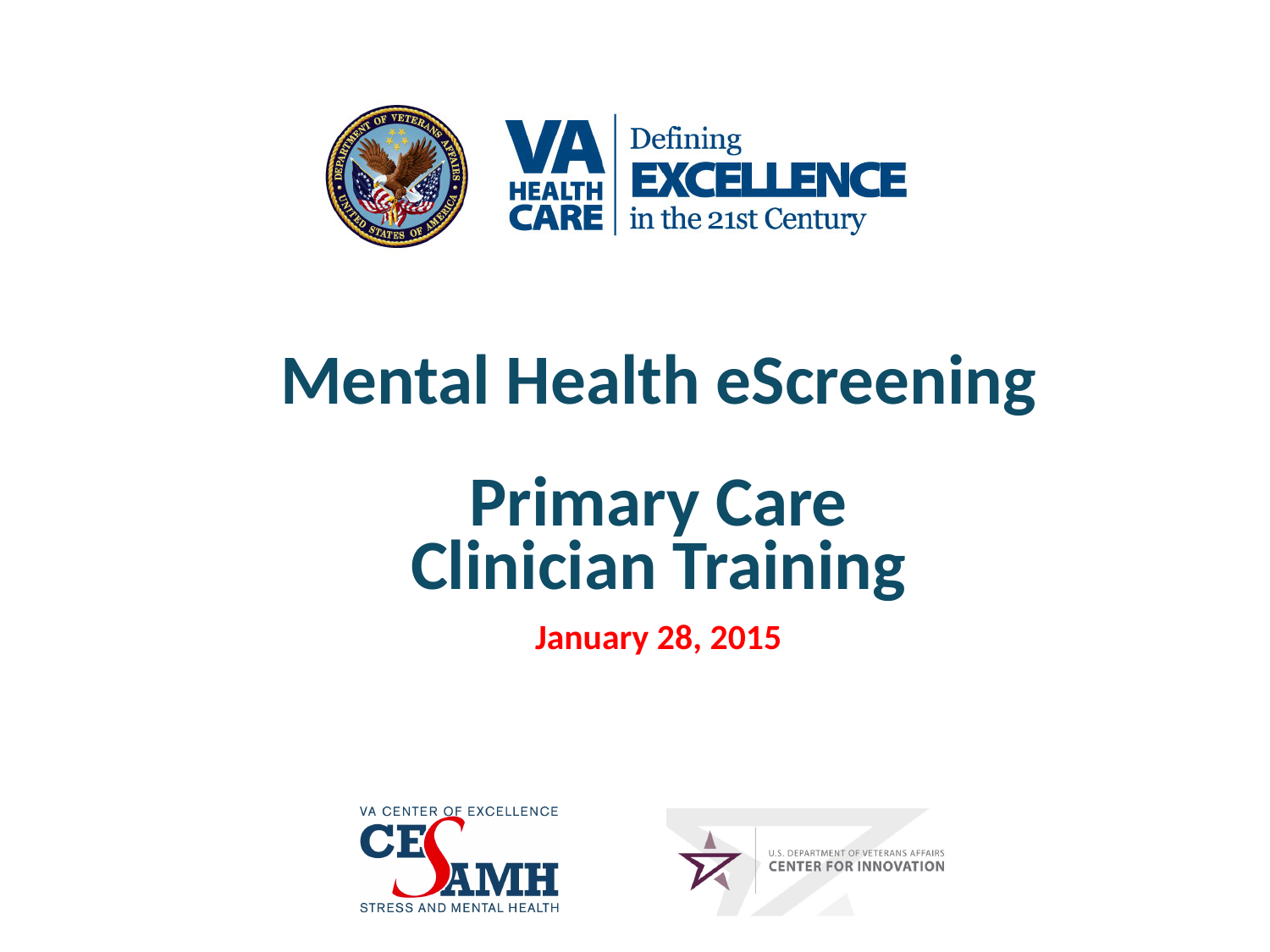

Mental Health eScreening

Primary Care
Clinician Training
January 28, 2015